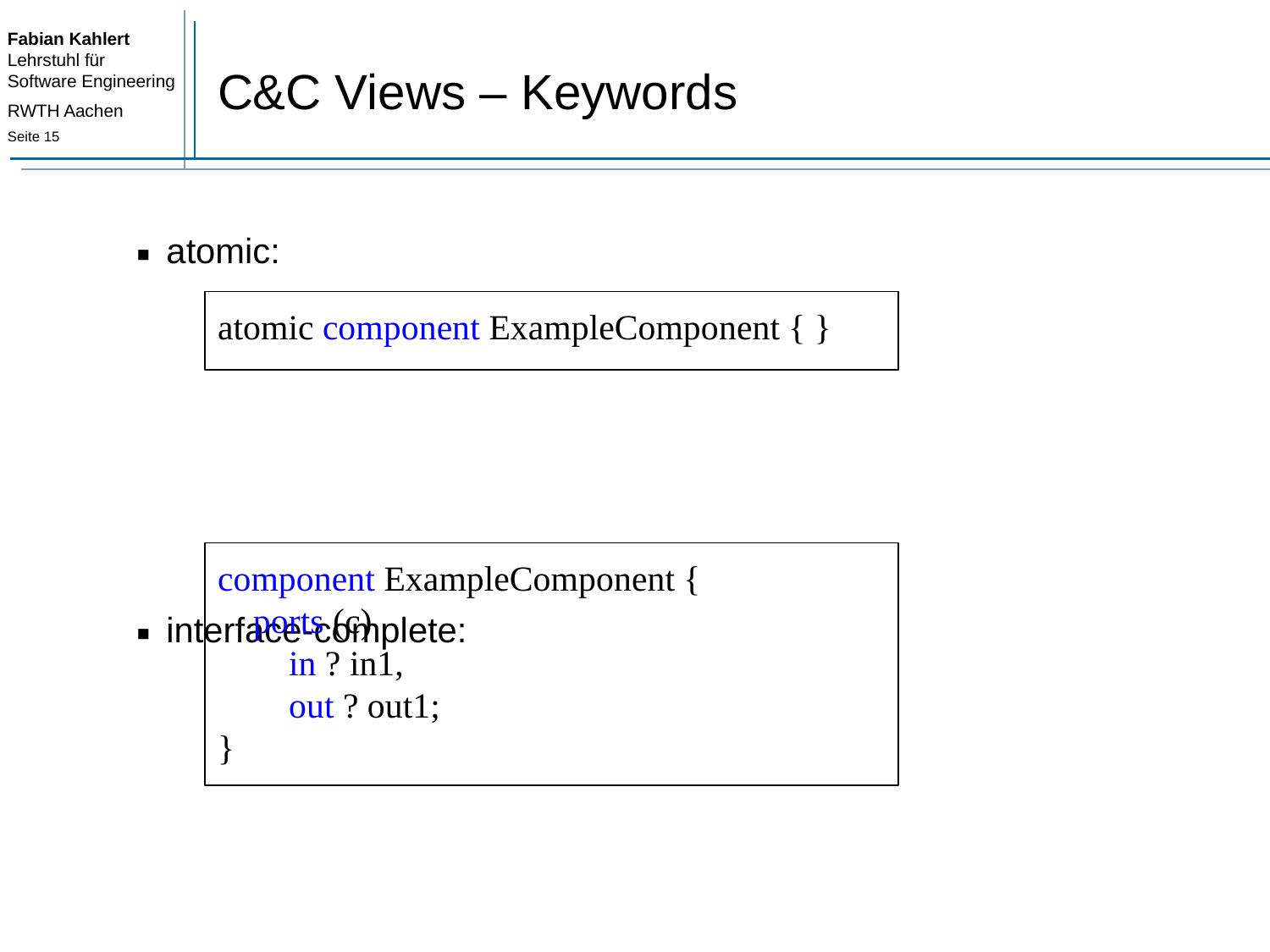

# C&C Views – Keywords

atomic:

interface-complete:

atomic component ExampleComponent { }

component ExampleComponent {
    ports (c)
        in ? in1,
        out ? out1;
}